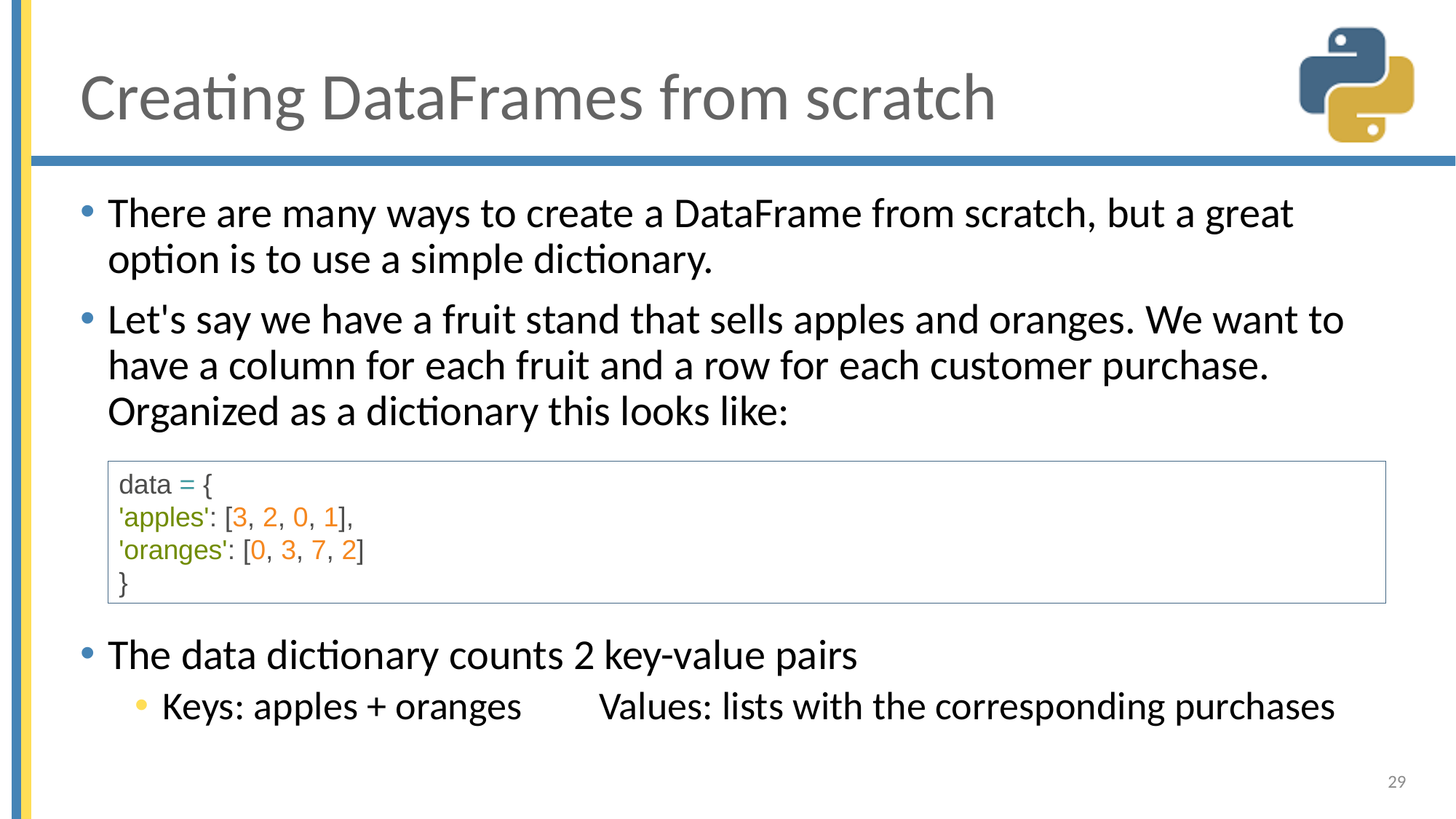

# Creating DataFrames from scratch
There are many ways to create a DataFrame from scratch, but a great option is to use a simple dictionary.
Let's say we have a fruit stand that sells apples and oranges. We want to have a column for each fruit and a row for each customer purchase. Organized as a dictionary this looks like:

The data dictionary counts 2 key-value pairs
Keys: apples + oranges 	Values: lists with the corresponding purchases

data = {
'apples': [3, 2, 0, 1],
'oranges': [0, 3, 7, 2]
}
29